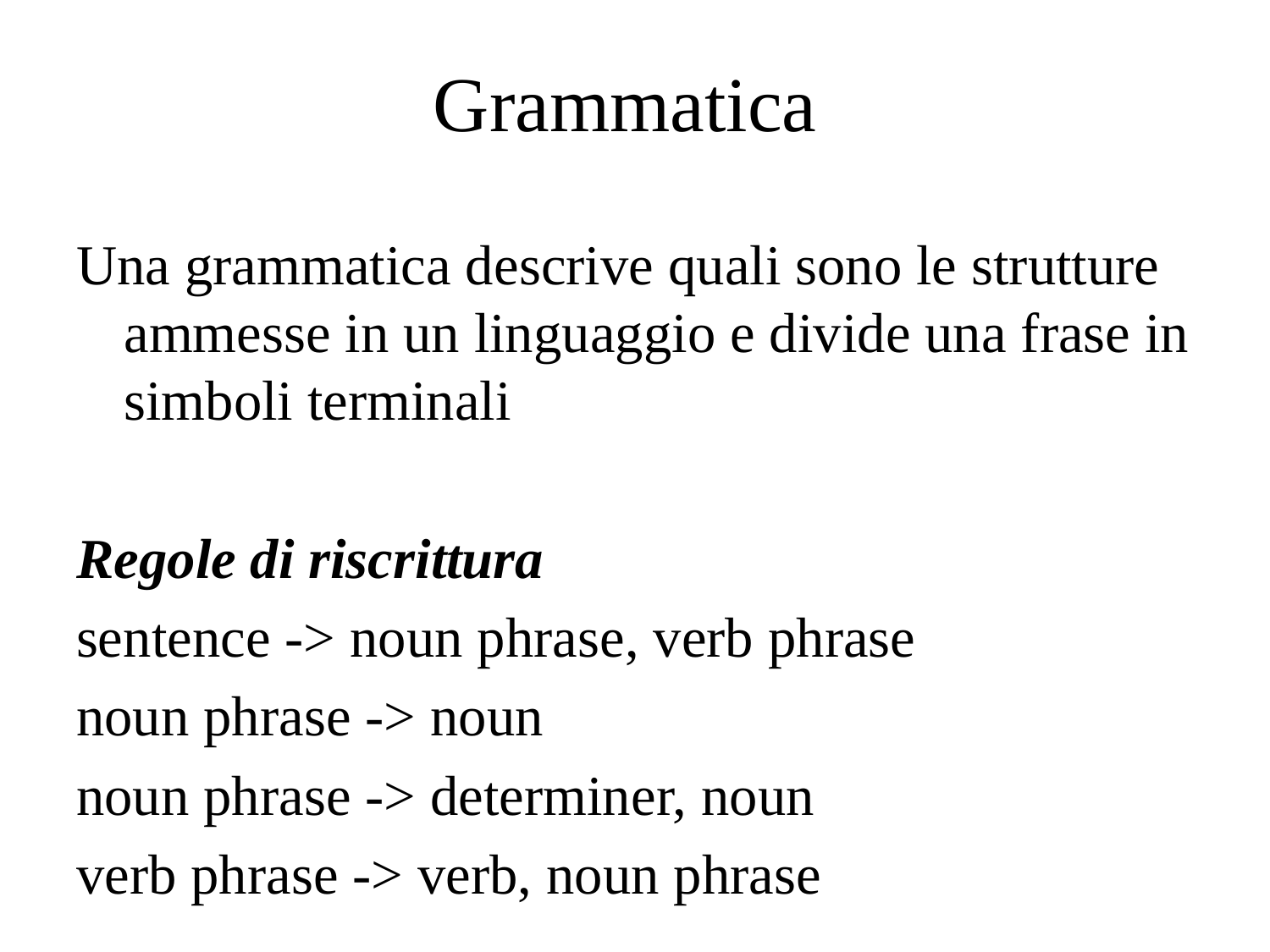

# Grammatica
Una grammatica descrive quali sono le strutture ammesse in un linguaggio e divide una frase in simboli terminali

Regole di riscrittura
sentence -> noun phrase, verb phrase
noun phrase -> noun
noun phrase -> determiner, noun
verb phrase -> verb, noun phrase